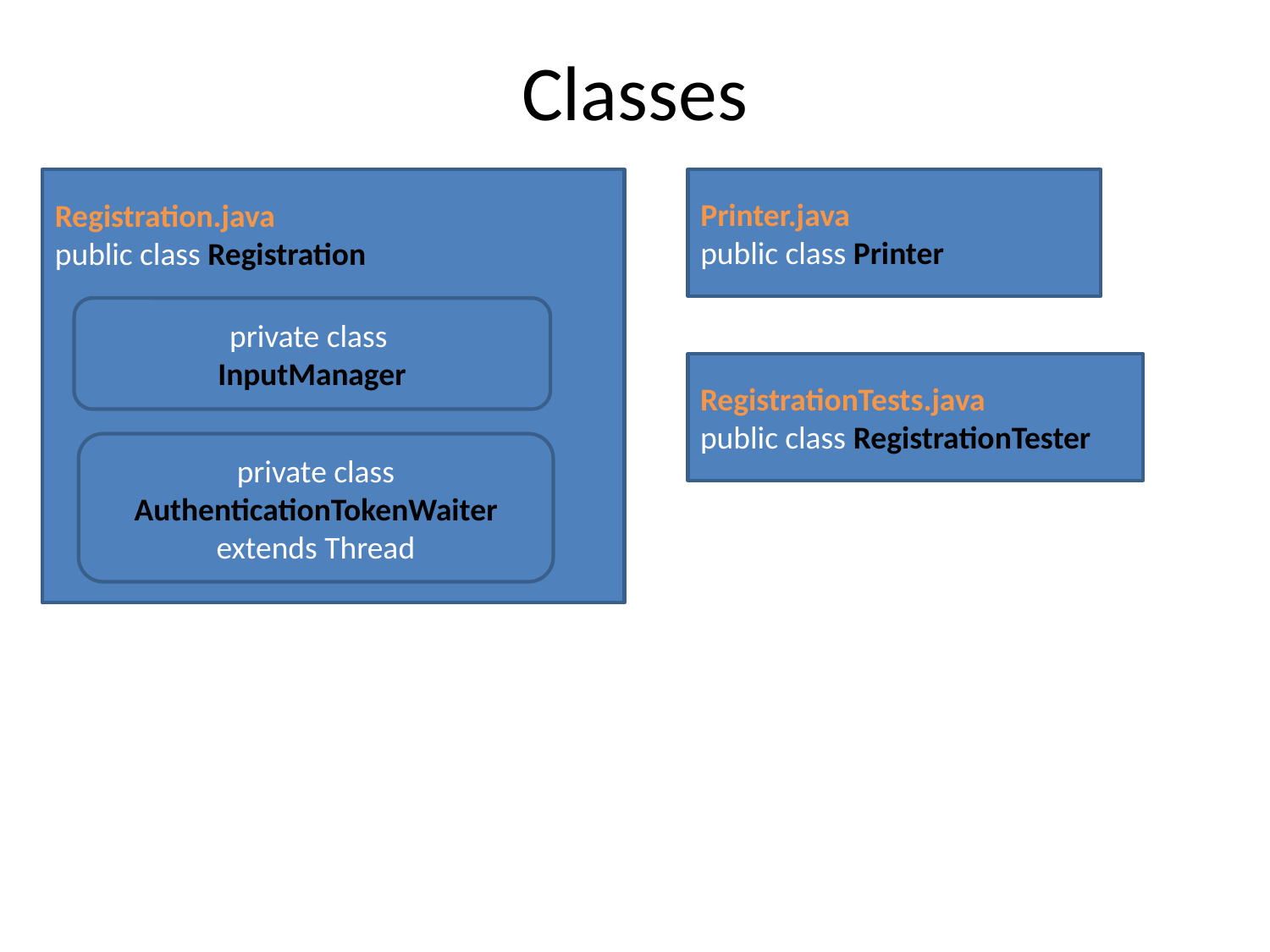

# Classes

Registration.java
public class Registration

Printer.java
public class Printer
private class
InputManager
RegistrationTests.java
public class RegistrationTester
private class AuthenticationTokenWaiter extends Thread